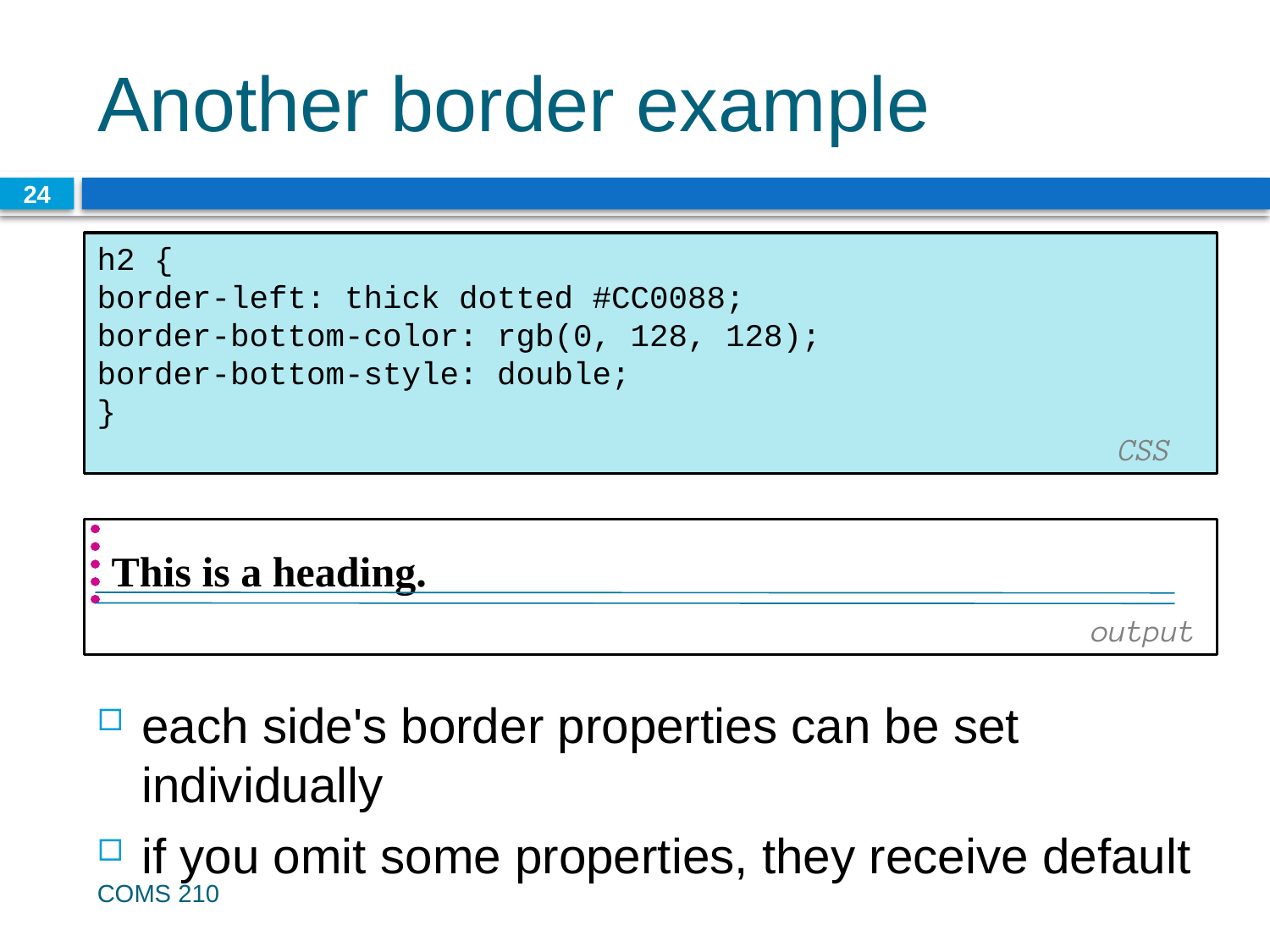

# Another border example
24
h2 {
border-left: thick dotted #CC0088;
border-bottom-color: rgb(0, 128, 128);
border-bottom-style: double;
}								  			                                     CSS

       	                                                  output
This is a heading.
each side's border properties can be set individually
if you omit some properties, they receive default
COMS 210